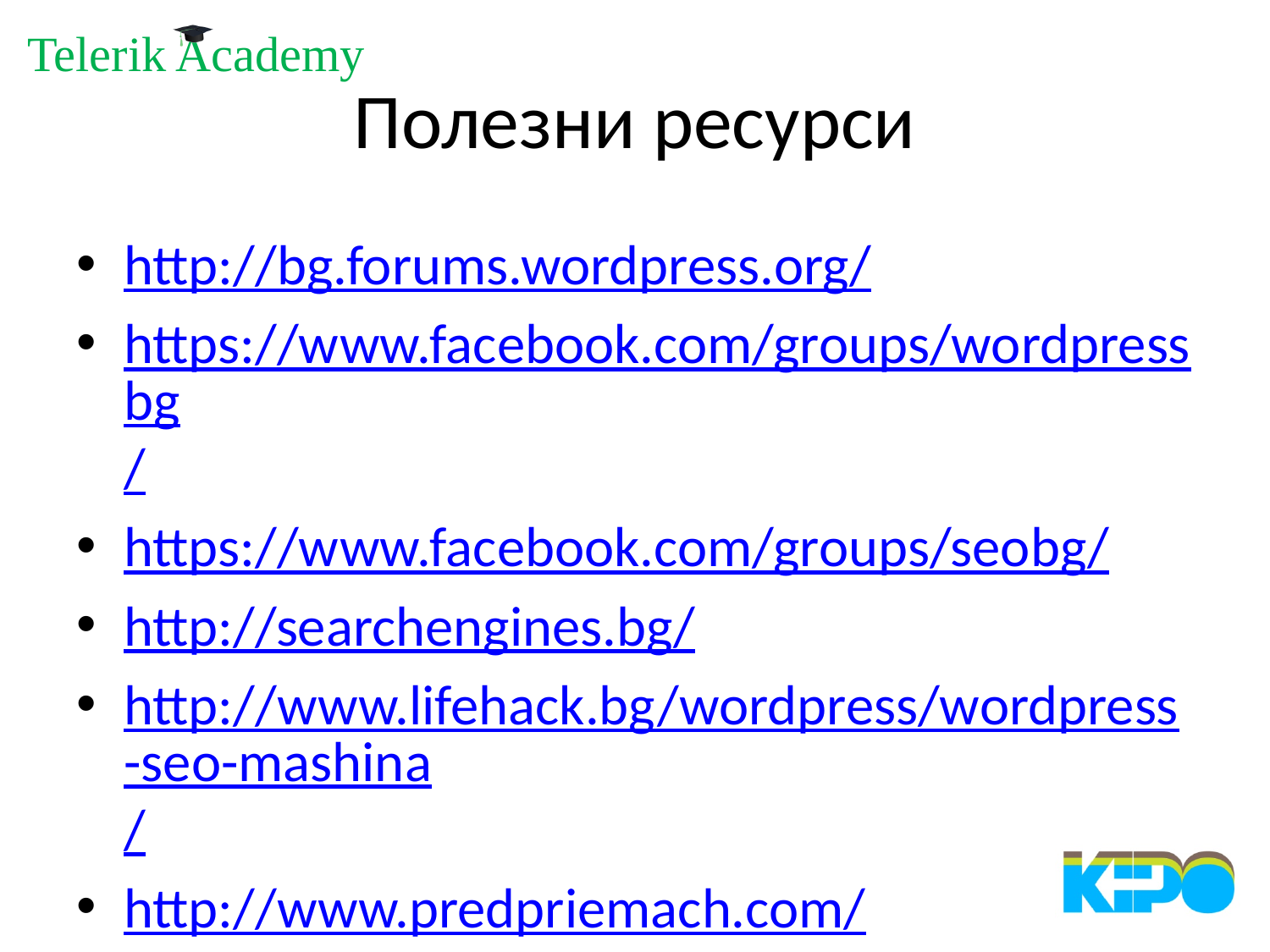

# Полезни ресурси
http://bg.forums.wordpress.org/
https://www.facebook.com/groups/wordpressbg/
https://www.facebook.com/groups/seobg/
http://searchengines.bg/
http://www.lifehack.bg/wordpress/wordpress-seo-mashina/
http://www.predpriemach.com/